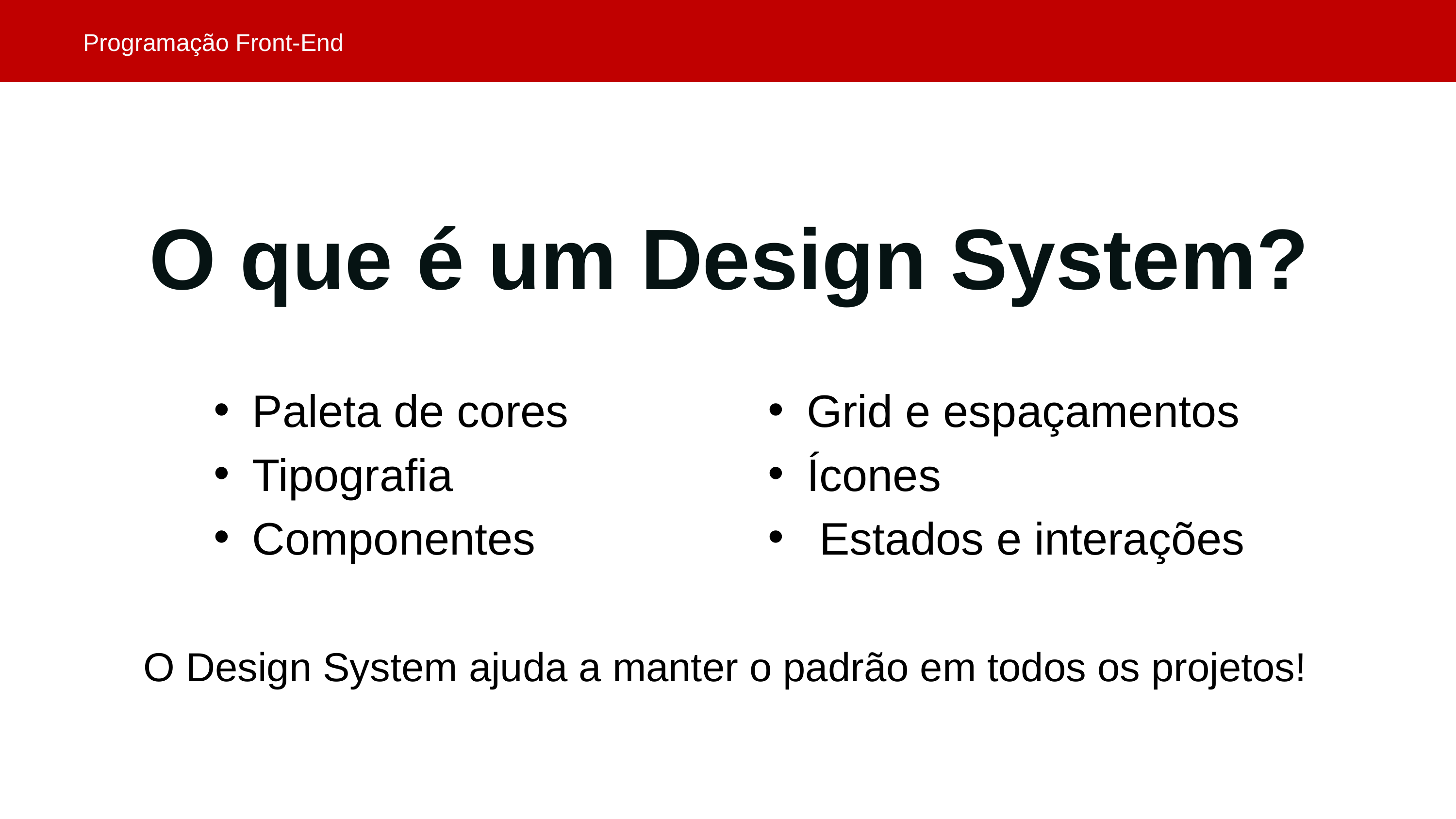

Programação Front-End
O que é um Design System?
Paleta de cores
Tipografia
Componentes
Grid e espaçamentos
Ícones
 Estados e interações
O Design System ajuda a manter o padrão em todos os projetos!